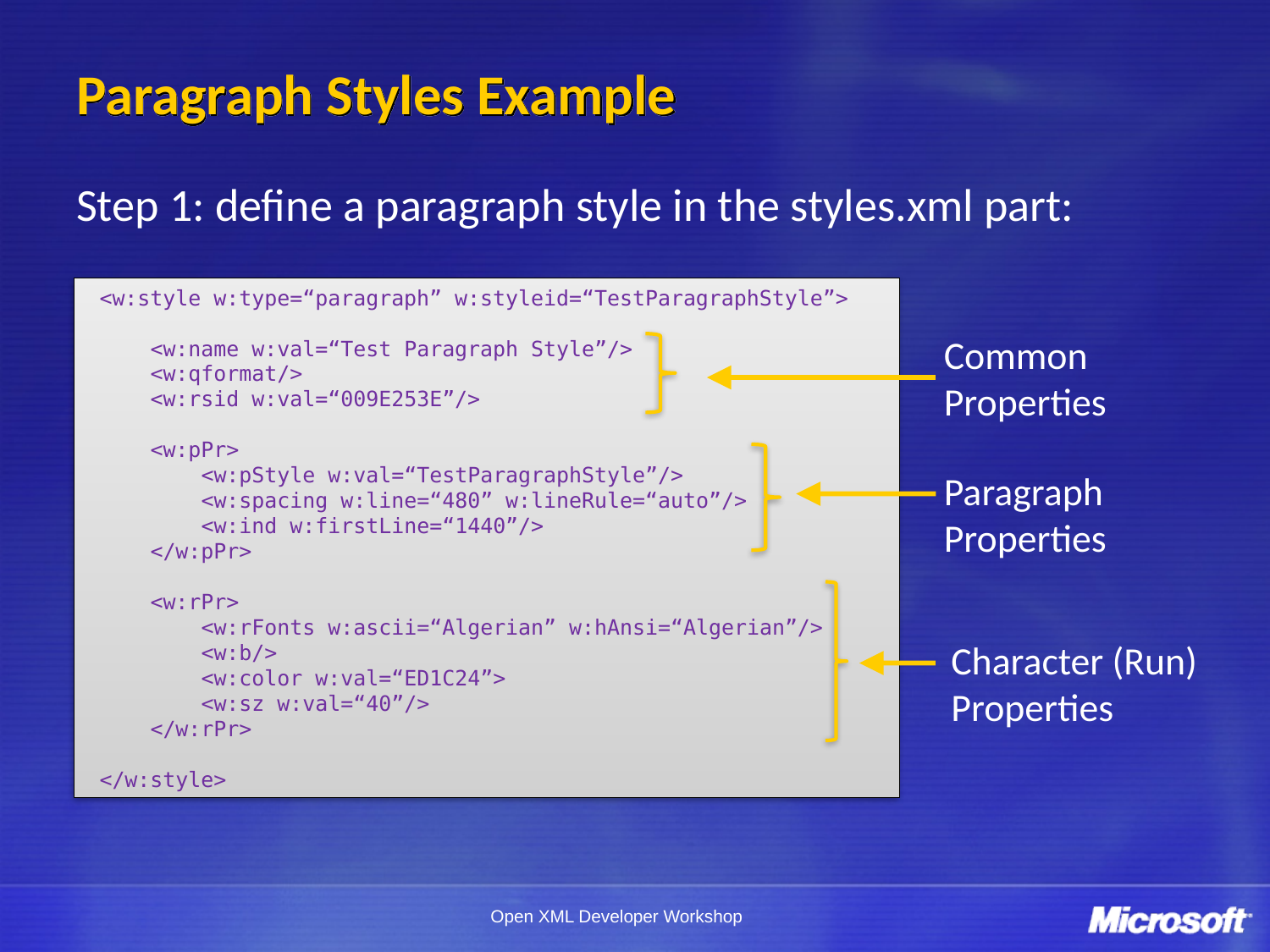

# Paragraph Styles Example
Step 1: define a paragraph style in the styles.xml part:
<w:style w:type=“paragraph” w:styleid=“TestParagraphStyle”>

    <w:name w:val=“Test Paragraph Style”/>
    <w:qformat/>
    <w:rsid w:val=“009E253E”/>

    <w:pPr>
        <w:pStyle w:val=“TestParagraphStyle”/>
        <w:spacing w:line=“480” w:lineRule=“auto”/>
        <w:ind w:firstLine=“1440”/>
    </w:pPr>

    <w:rPr>
        <w:rFonts w:ascii=“Algerian” w:hAnsi=“Algerian”/>
        <w:b/>
        <w:color w:val=“ED1C24”>
        <w:sz w:val=“40”/>
    </w:rPr>

</w:style>
Common Properties

Paragraph Properties

Character (Run) Properties